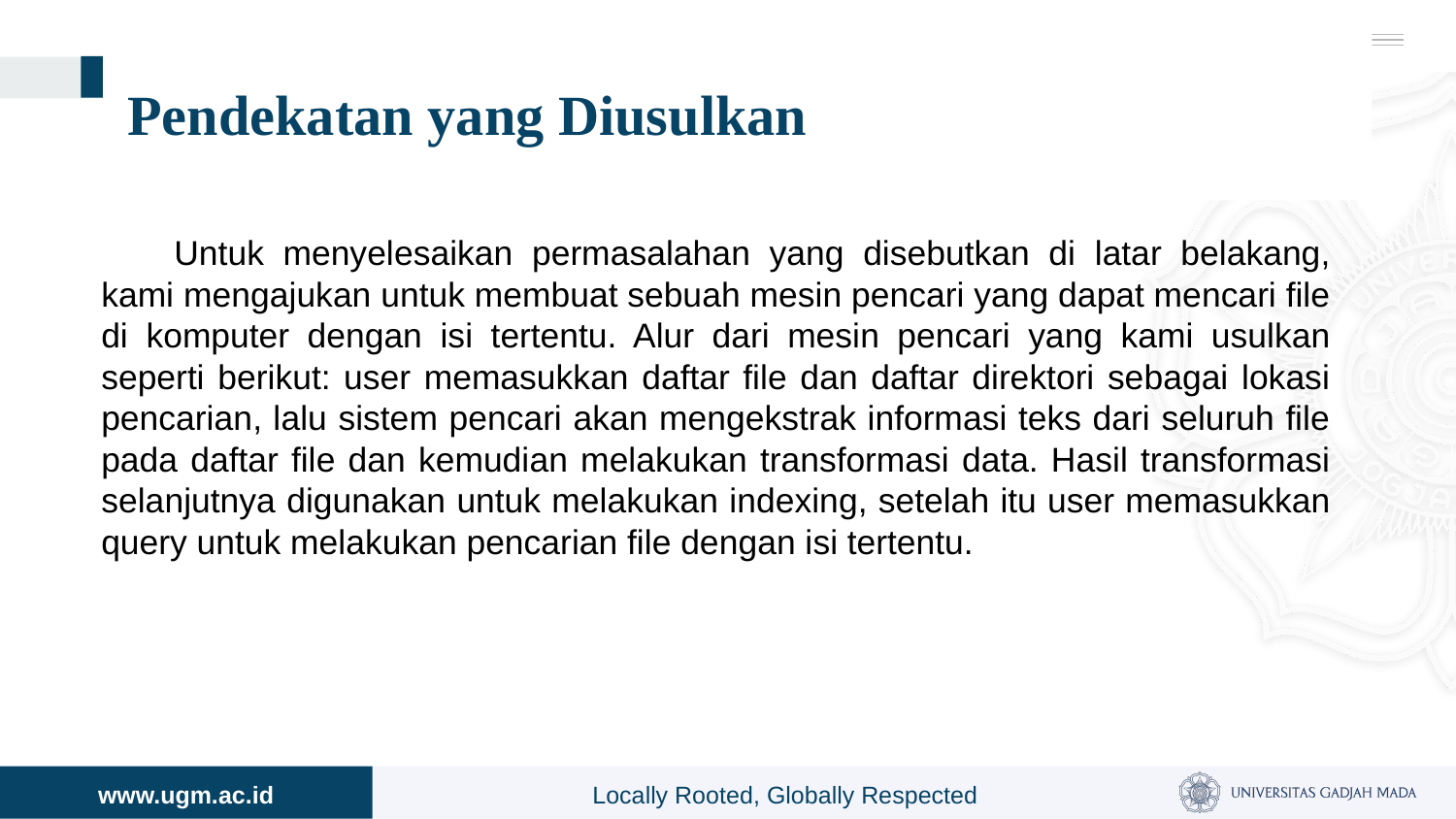

# Pendekatan yang Diusulkan

Untuk menyelesaikan permasalahan yang disebutkan di latar belakang, kami mengajukan untuk membuat sebuah mesin pencari yang dapat mencari file di komputer dengan isi tertentu. Alur dari mesin pencari yang kami usulkan seperti berikut: user memasukkan daftar file dan daftar direktori sebagai lokasi pencarian, lalu sistem pencari akan mengekstrak informasi teks dari seluruh file pada daftar file dan kemudian melakukan transformasi data. Hasil transformasi selanjutnya digunakan untuk melakukan indexing, setelah itu user memasukkan query untuk melakukan pencarian file dengan isi tertentu.